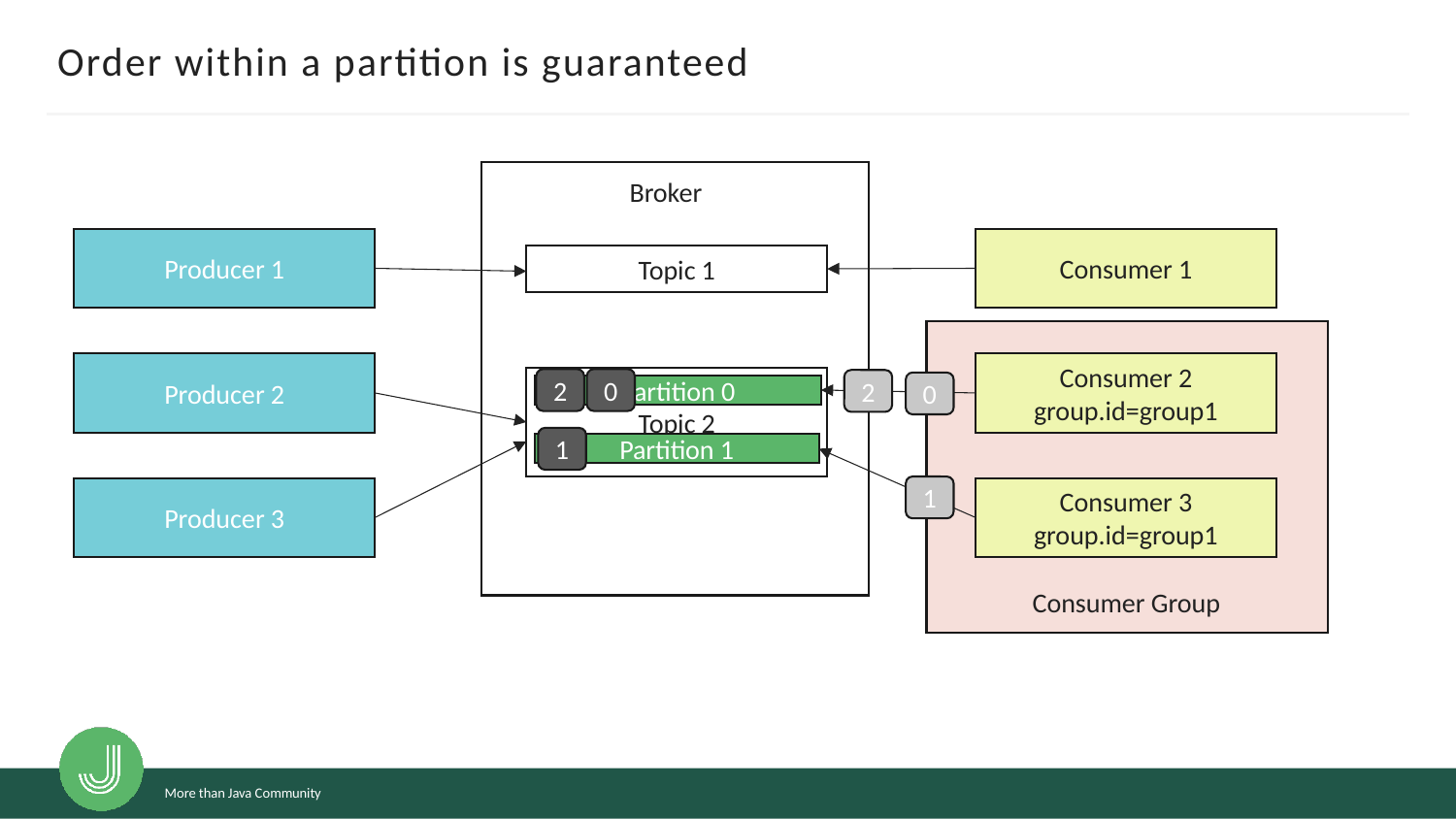

# Order within a partition is guaranteed
Brocker
Broker
Producer 1
Consumer 1
Topic 1

Producer 2
Consumer 2
group.id=group1
Topic 2
0
2
2
0
Partition 0
1
Partition 1
1
Producer 3
Consumer 3
group.id=group1
Consumer Group